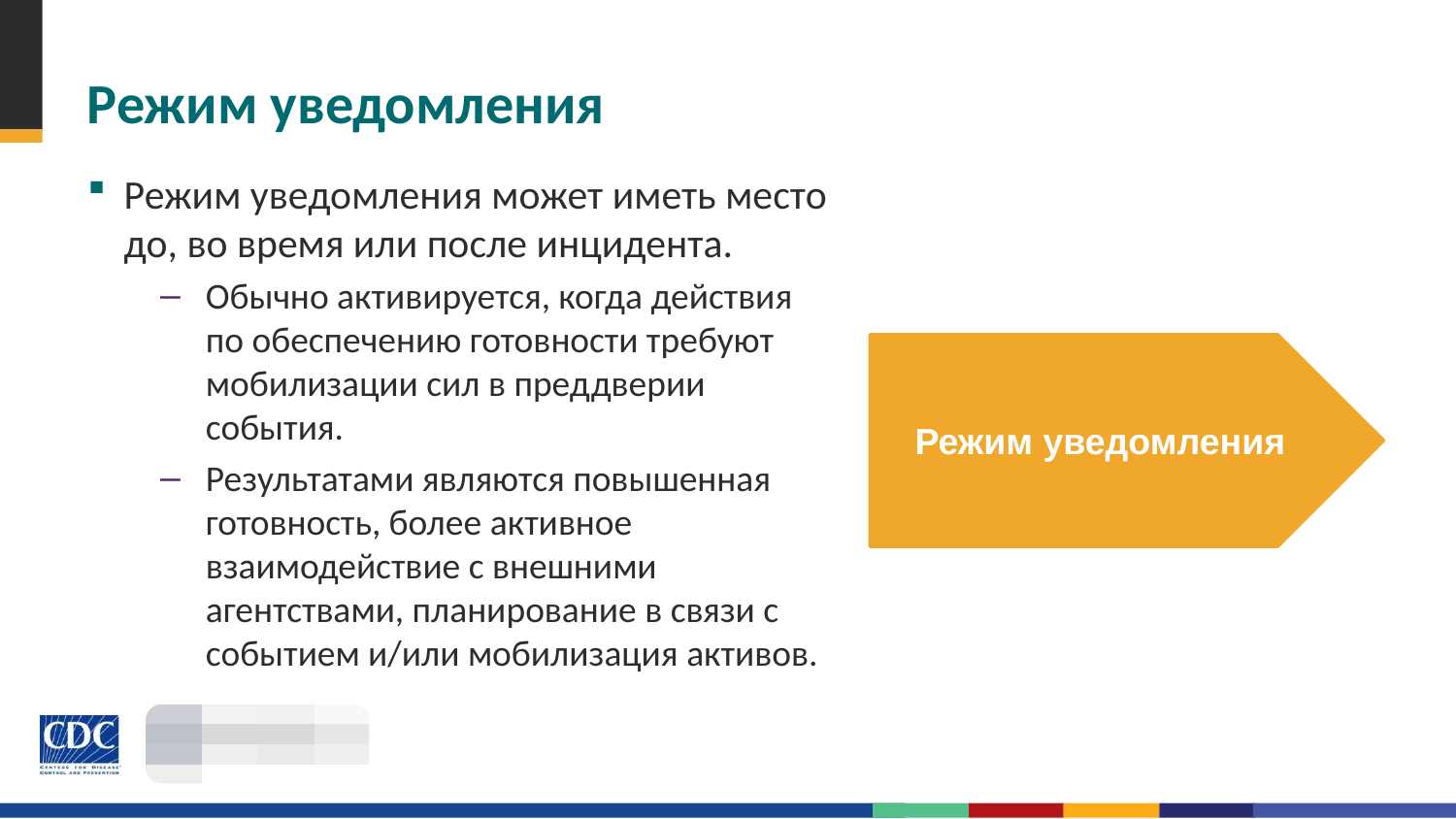

# Режим уведомления
Режим уведомления может иметь место до, во время или после инцидента.
Обычно активируется, когда действия по обеспечению готовности требуют мобилизации сил в преддверии события.
Результатами являются повышенная готовность, более активное взаимодействие с внешними агентствами, планирование в связи с событием и/или мобилизация активов.
Режим уведомления